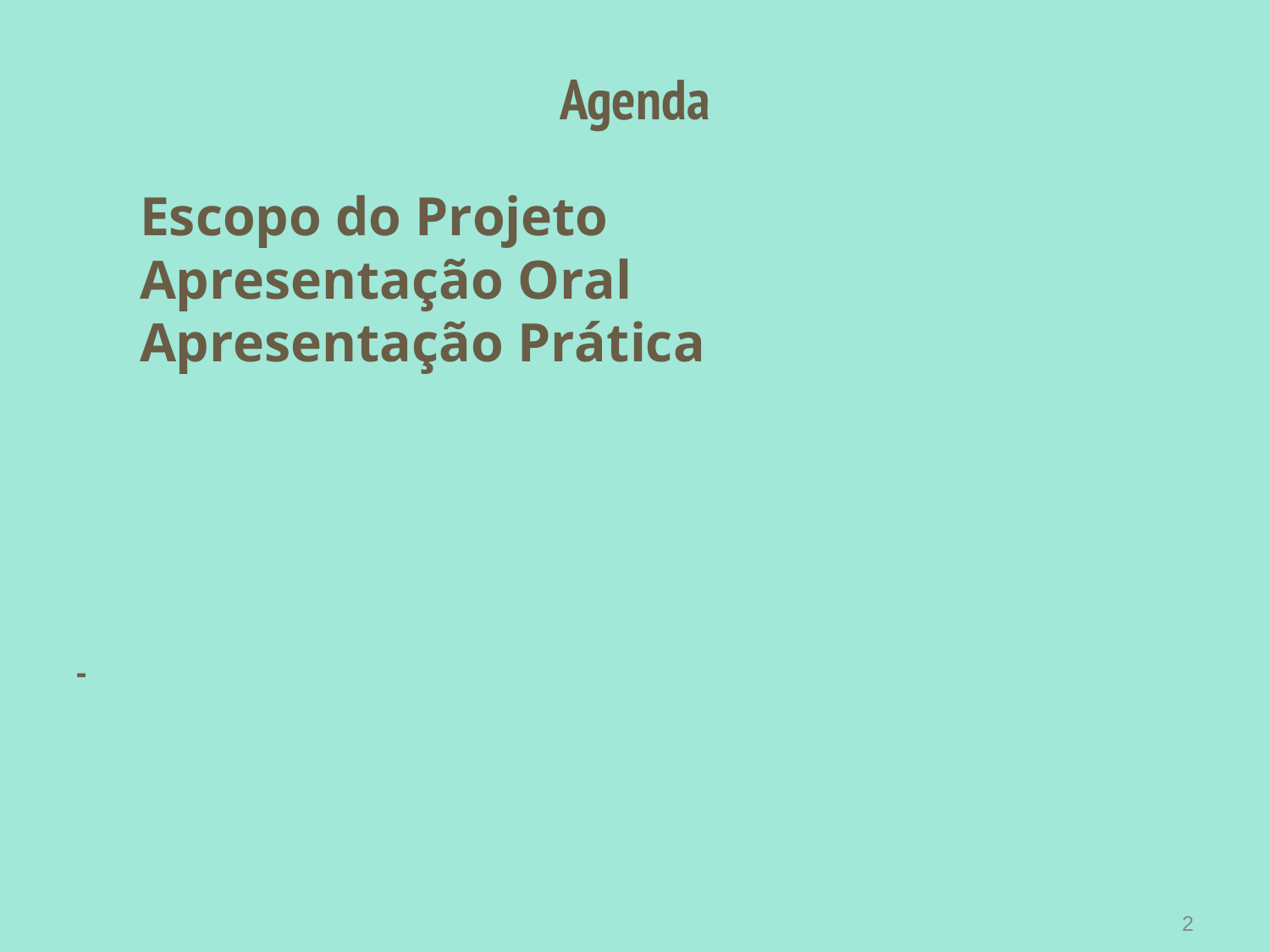

# Agenda
Escopo do Projeto
Apresentação Oral
Apresentação Prática

-
2